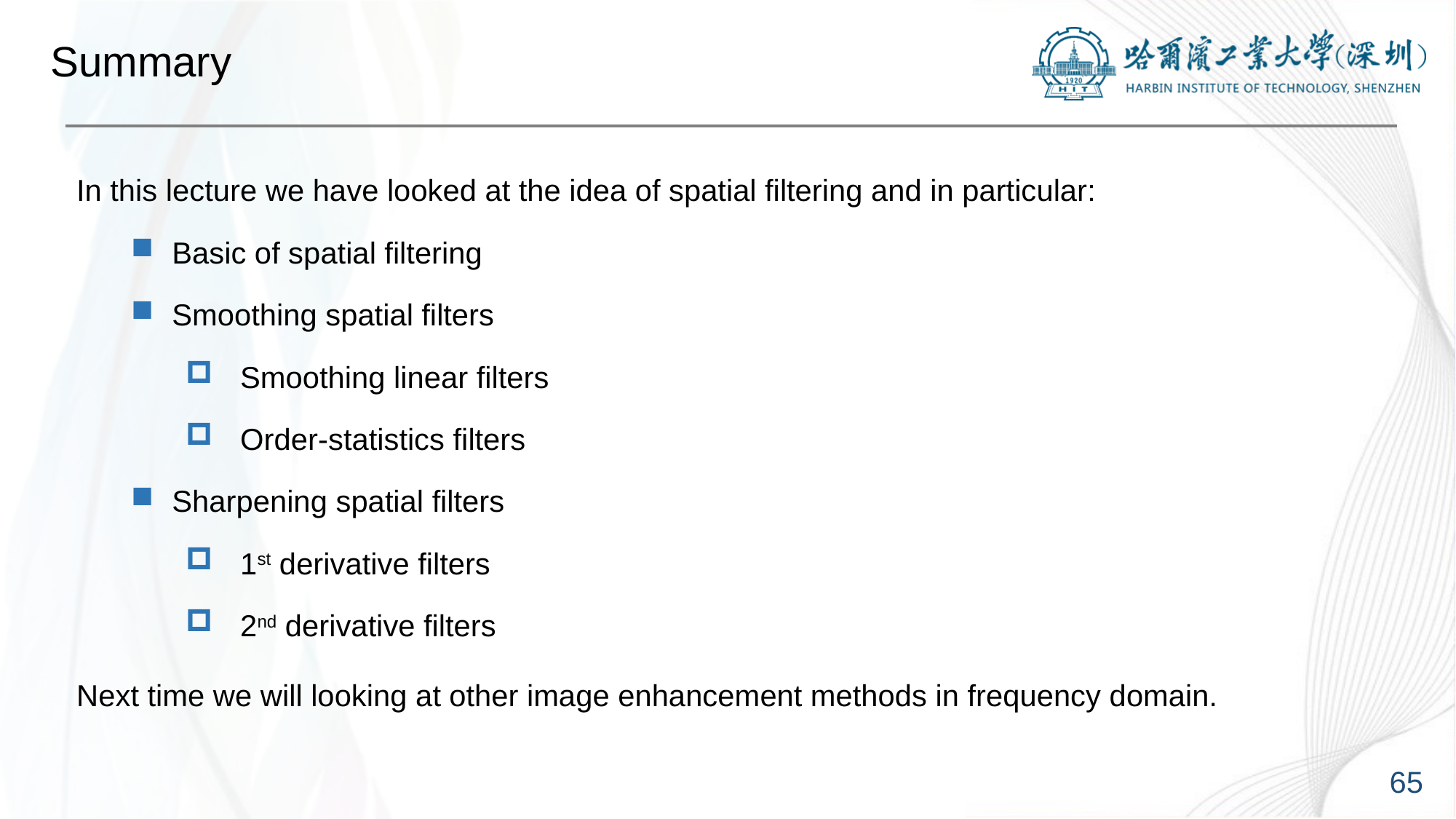

# Summary
In this lecture we have looked at the idea of spatial filtering and in particular:
Basic of spatial filtering
Smoothing spatial filters
Smoothing linear filters
Order-statistics filters
Sharpening spatial filters
1st derivative filters
2nd derivative filters
Next time we will looking at other image enhancement methods in frequency domain.
65